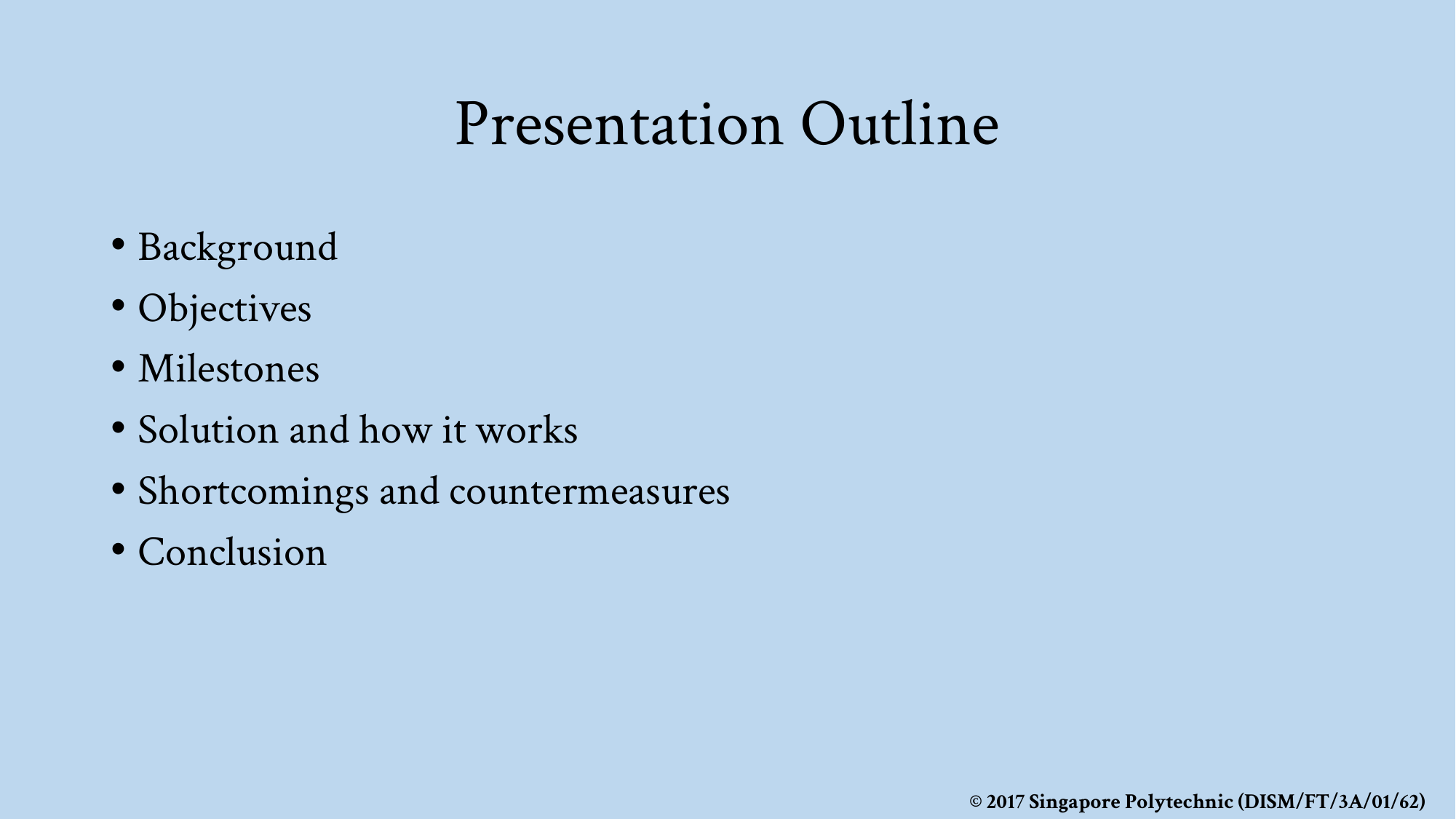

# Presentation Outline
Background
Objectives
Milestones
Solution and how it works
Shortcomings and countermeasures
Conclusion
© 2017 Singapore Polytechnic (DISM/FT/3A/01/62)